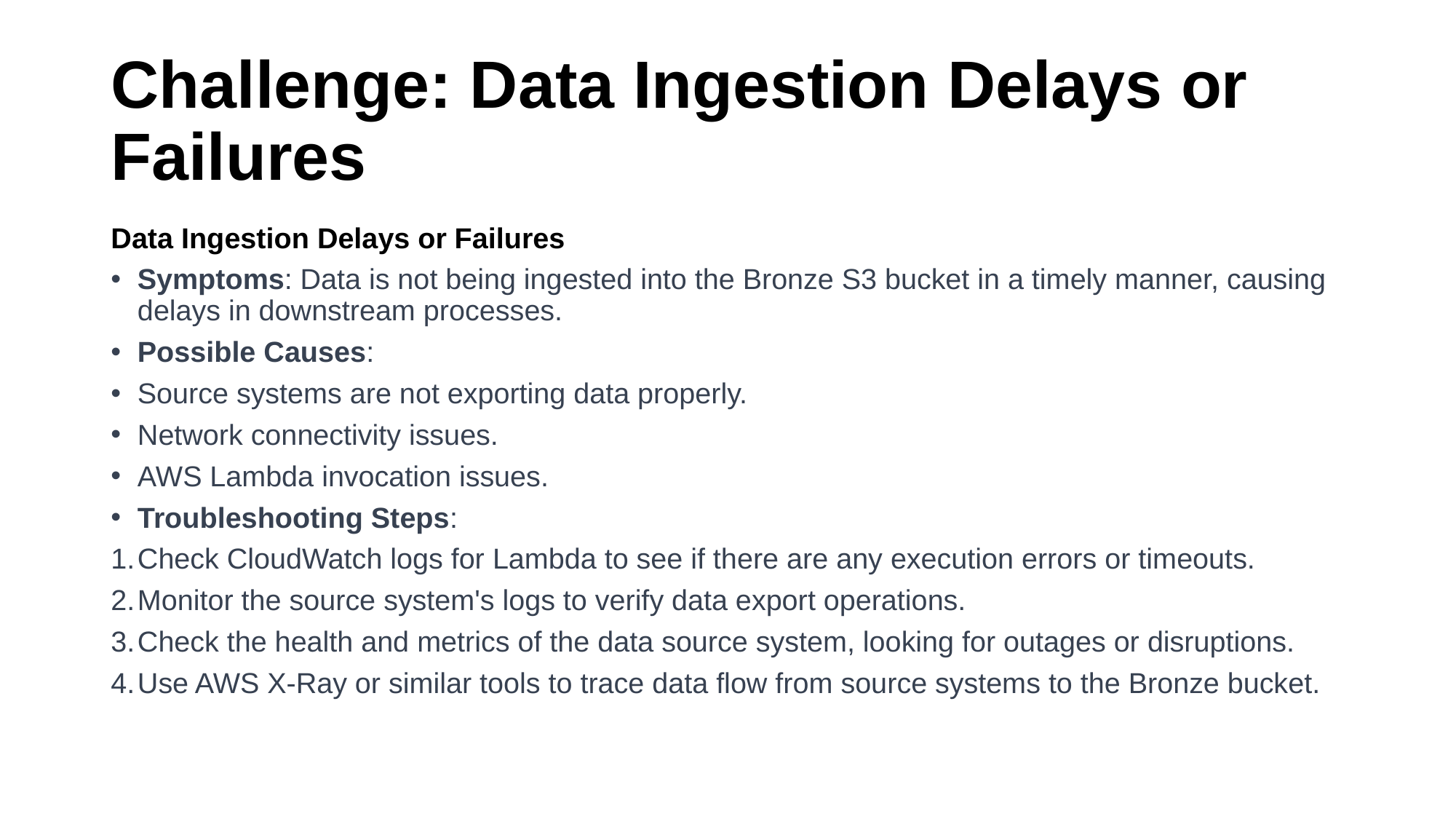

# Challenge: Data Ingestion Delays or Failures
Data Ingestion Delays or Failures
Symptoms: Data is not being ingested into the Bronze S3 bucket in a timely manner, causing delays in downstream processes.
Possible Causes:
Source systems are not exporting data properly.
Network connectivity issues.
AWS Lambda invocation issues.
Troubleshooting Steps:
Check CloudWatch logs for Lambda to see if there are any execution errors or timeouts.
Monitor the source system's logs to verify data export operations.
Check the health and metrics of the data source system, looking for outages or disruptions.
Use AWS X-Ray or similar tools to trace data flow from source systems to the Bronze bucket.